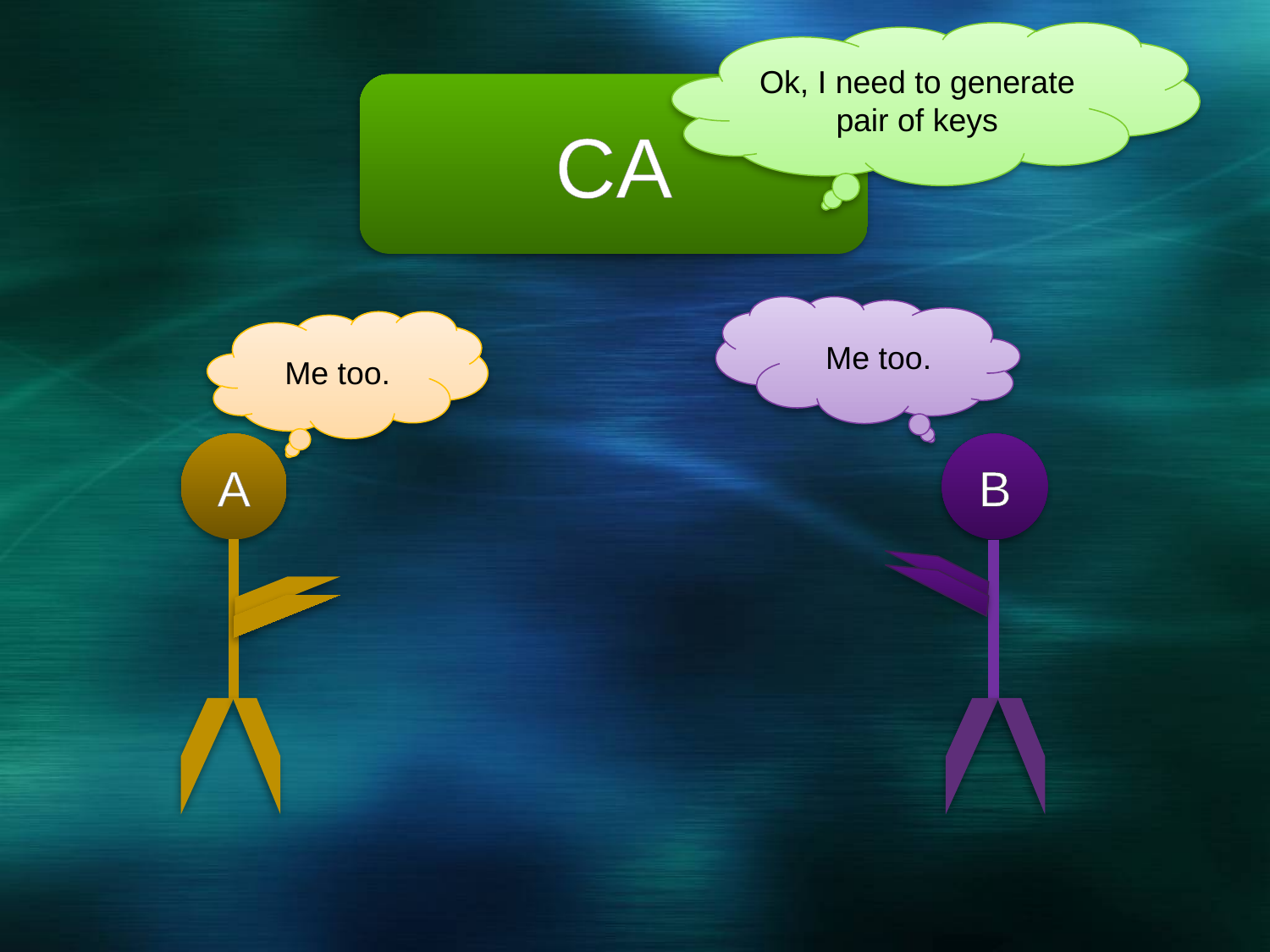

Ok, I need to generate pair of keys
CA
Me too.
Me too.
A
B